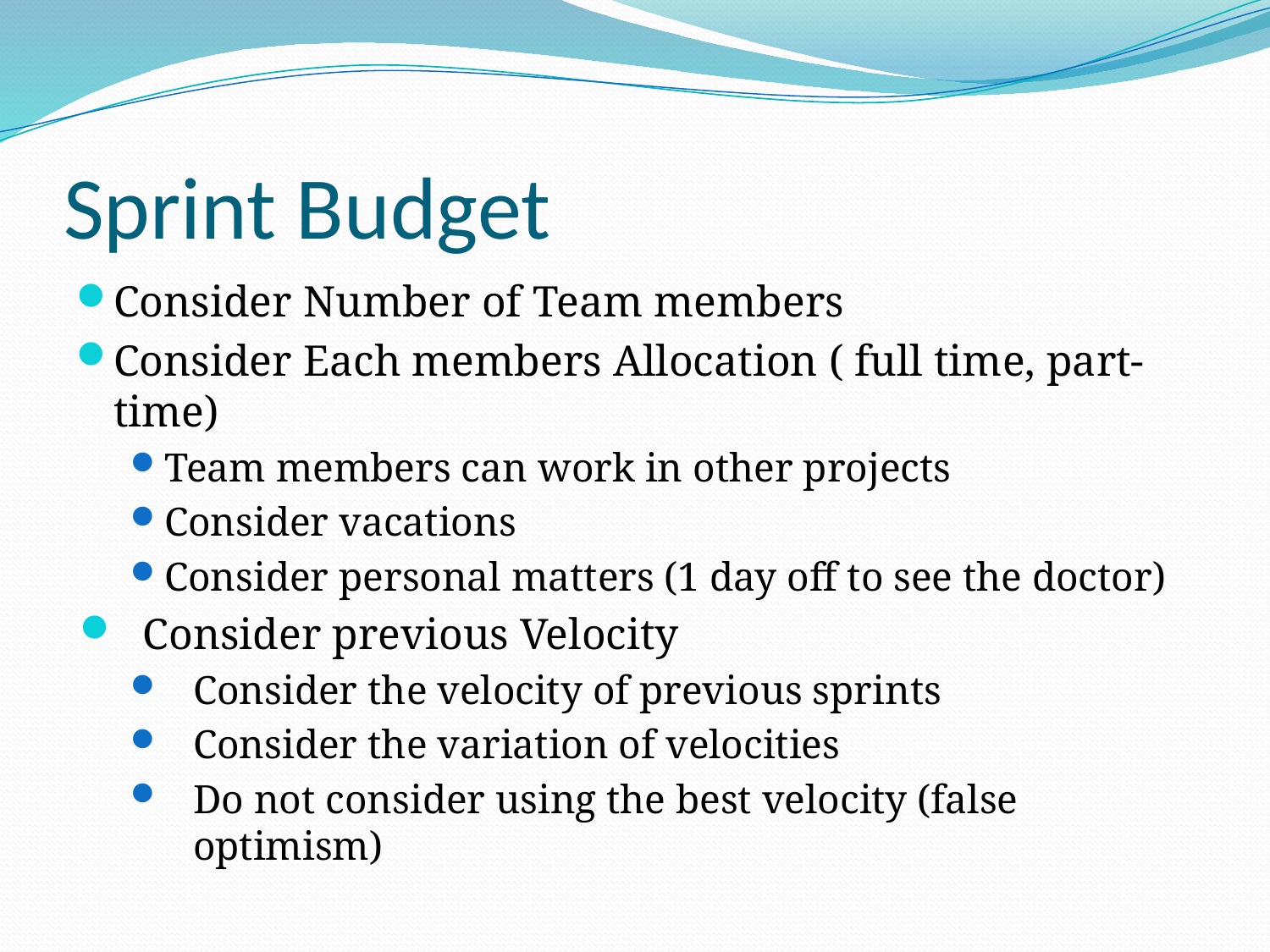

# Sprint Budget
Consider Number of Team members
Consider Each members Allocation ( full time, part-time)
Team members can work in other projects
Consider vacations
Consider personal matters (1 day off to see the doctor)
Consider previous Velocity
Consider the velocity of previous sprints
Consider the variation of velocities
Do not consider using the best velocity (false optimism)